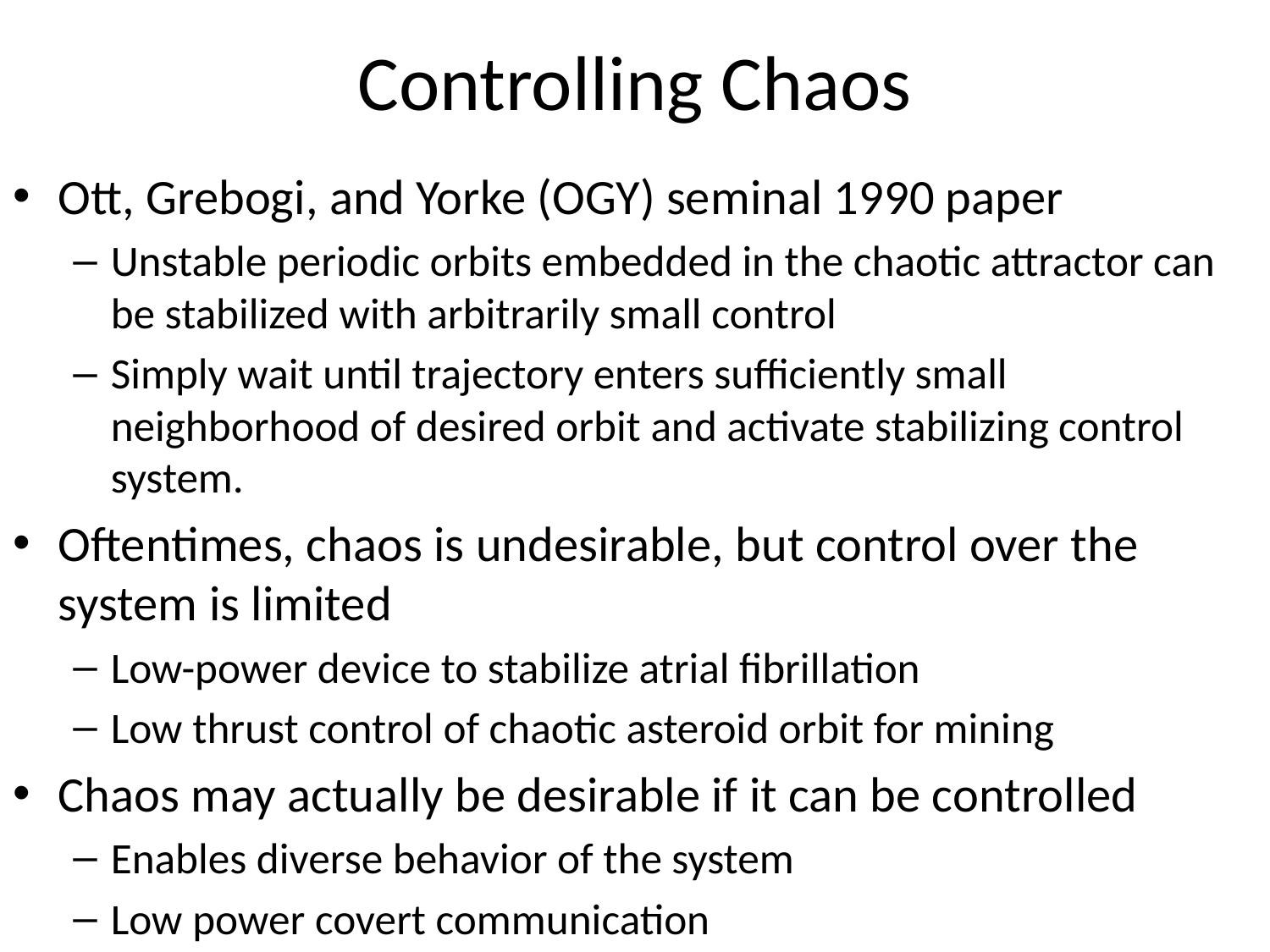

# Controlling Chaos
Ott, Grebogi, and Yorke (OGY) seminal 1990 paper
Unstable periodic orbits embedded in the chaotic attractor can be stabilized with arbitrarily small control
Simply wait until trajectory enters sufficiently small neighborhood of desired orbit and activate stabilizing control system.
Oftentimes, chaos is undesirable, but control over the system is limited
Low-power device to stabilize atrial fibrillation
Low thrust control of chaotic asteroid orbit for mining
Chaos may actually be desirable if it can be controlled
Enables diverse behavior of the system
Low power covert communication